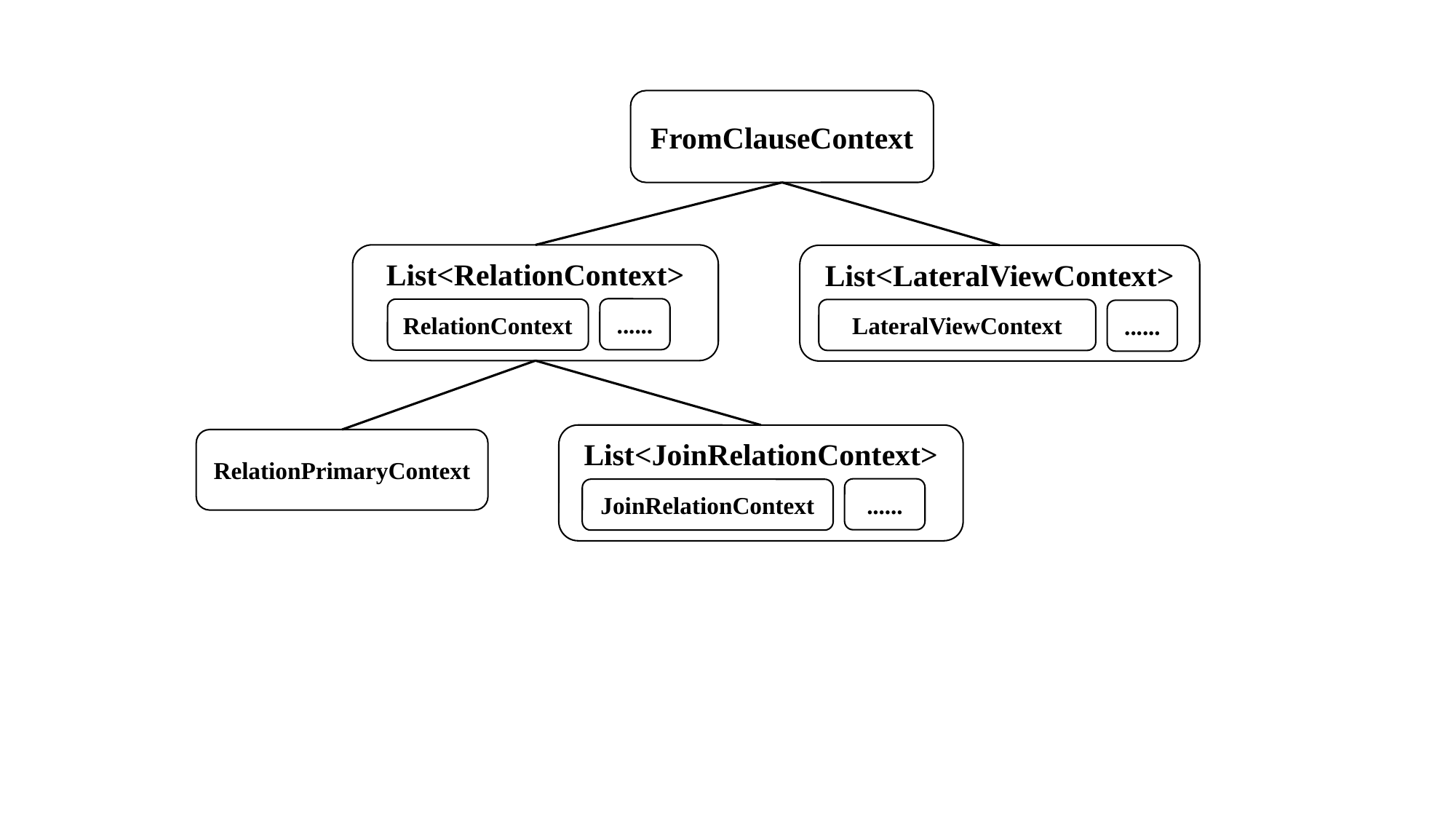

FromClauseContext
List<RelationContext>

List<LateralViewContext>

......
RelationContext
LateralViewContext
......
List<JoinRelationContext>

RelationPrimaryContext
......
JoinRelationContext